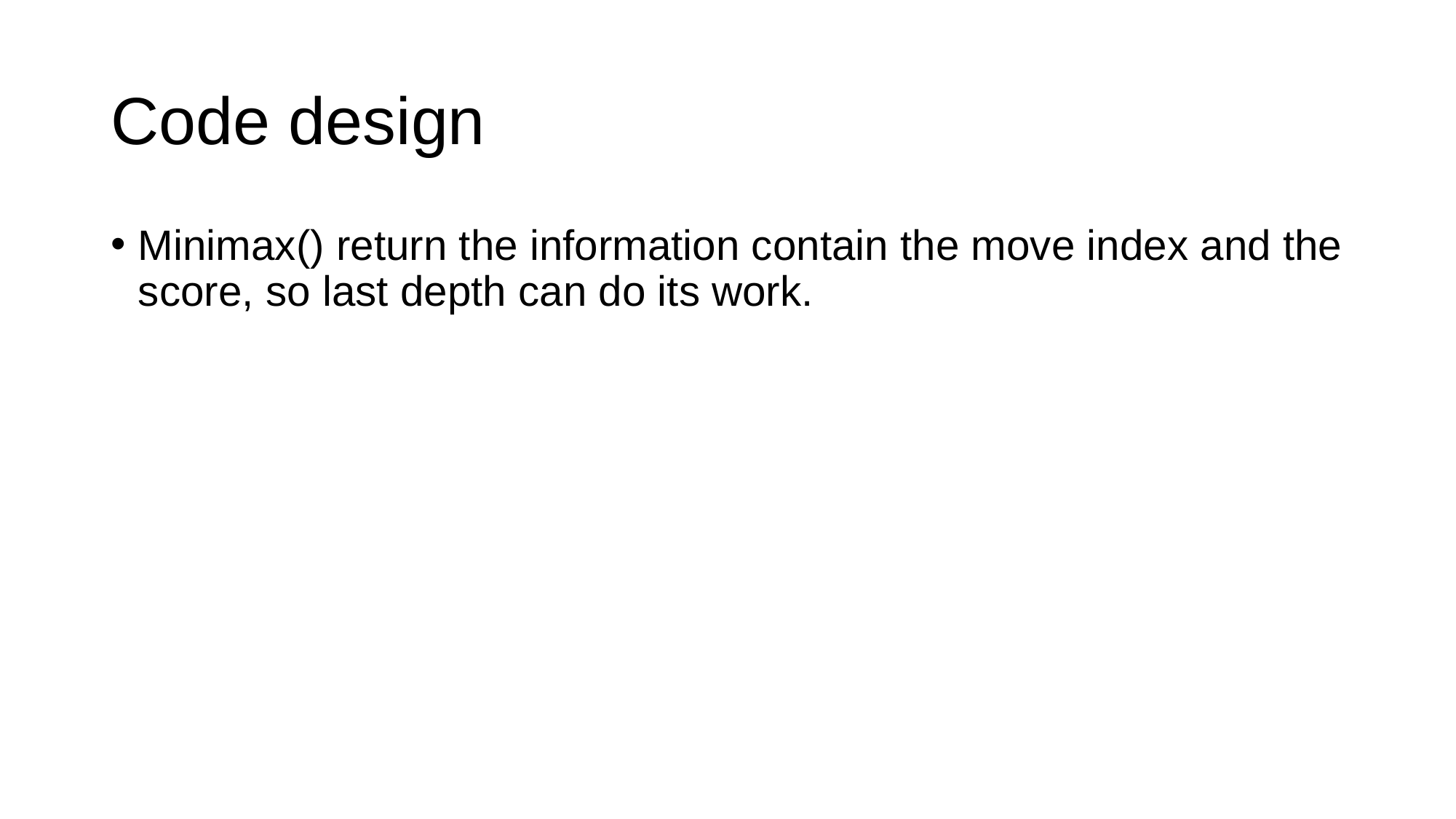

# Code design
Minimax() return the information contain the move index and the score, so last depth can do its work.